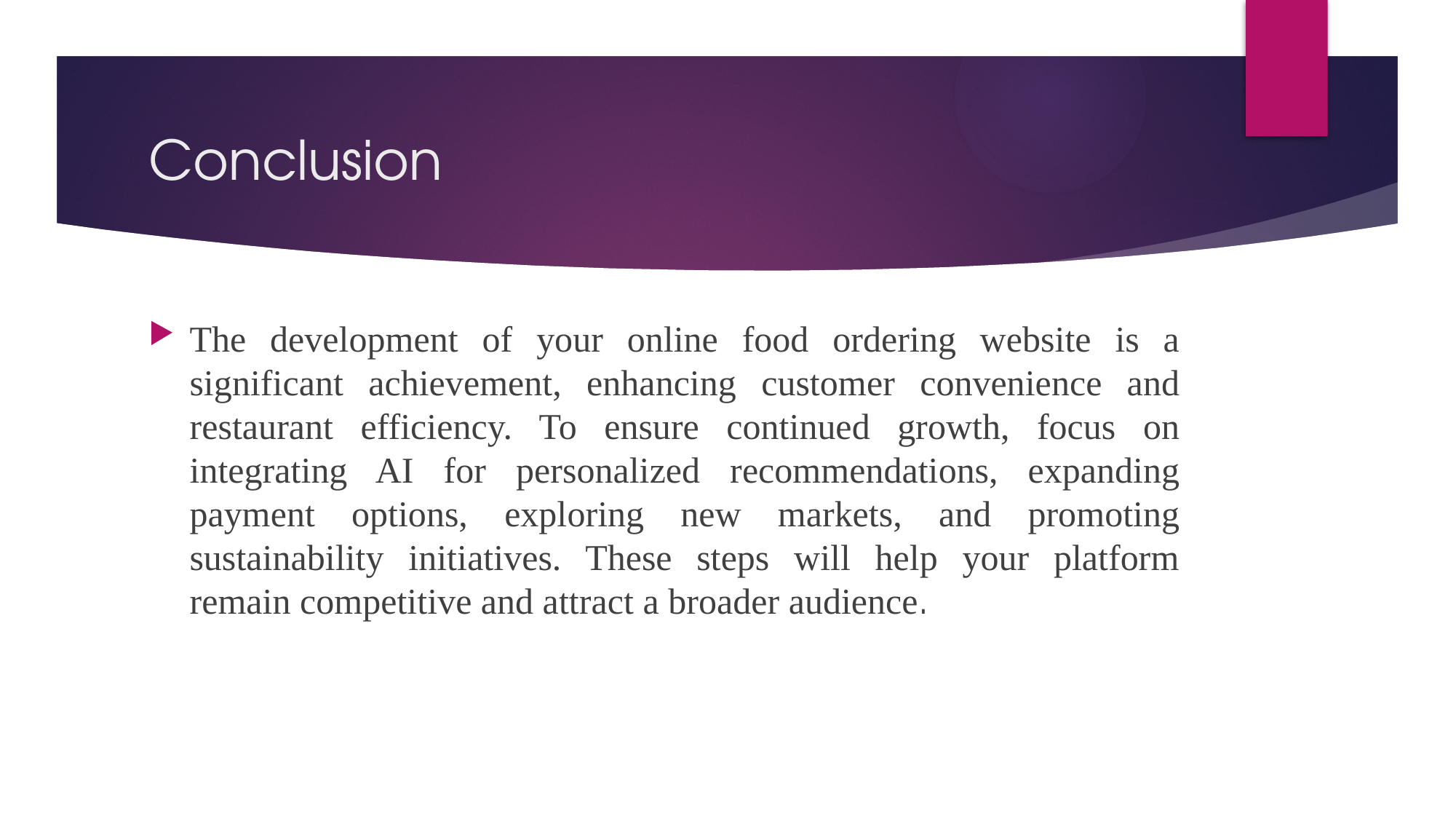

# Conclusion
The development of your online food ordering website is a significant achievement, enhancing customer convenience and restaurant efficiency. To ensure continued growth, focus on integrating AI for personalized recommendations, expanding payment options, exploring new markets, and promoting sustainability initiatives. These steps will help your platform remain competitive and attract a broader audience.